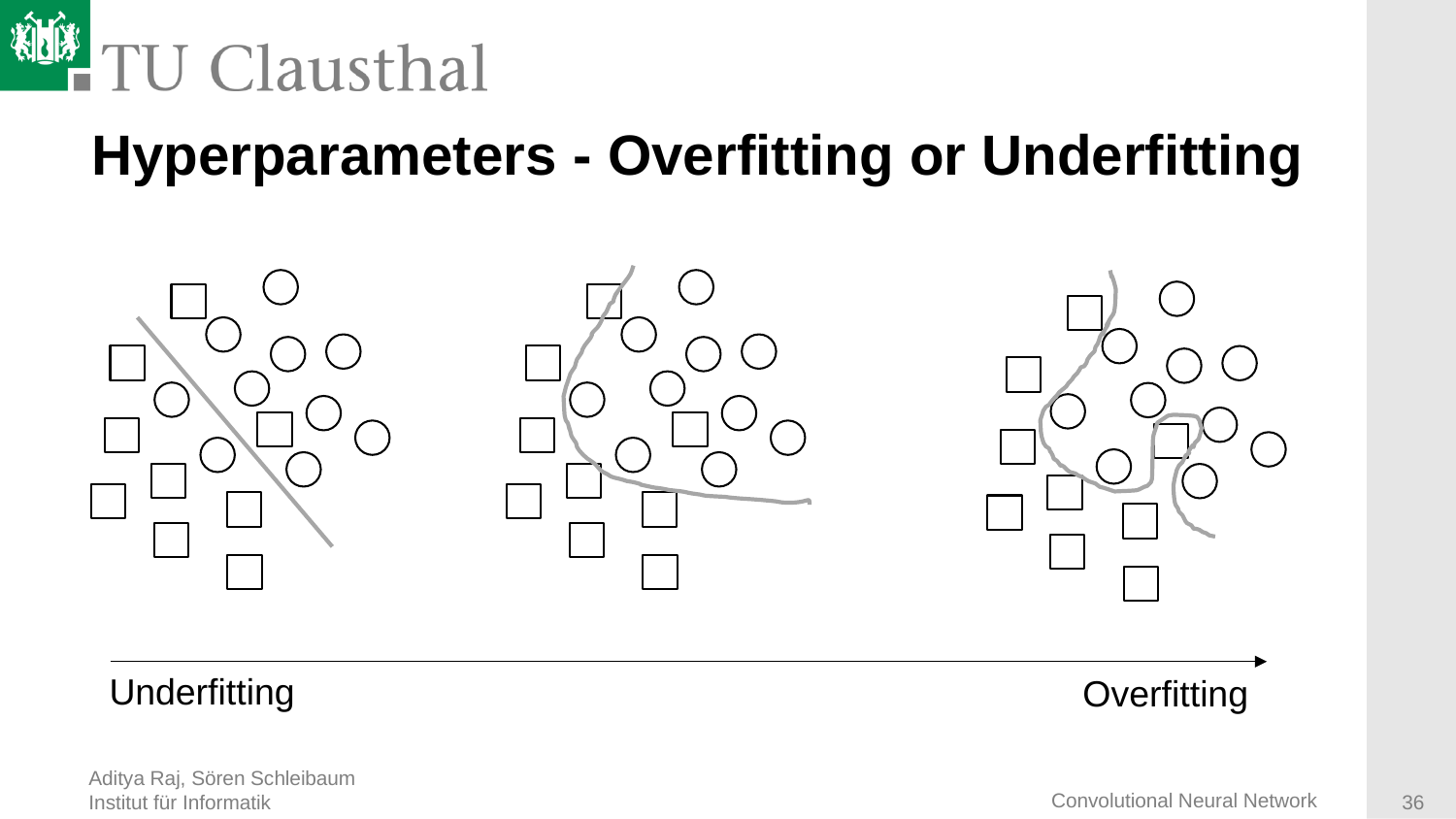

# Hyperparameters - Overfitting or Underfitting

Underfitting
Overfitting